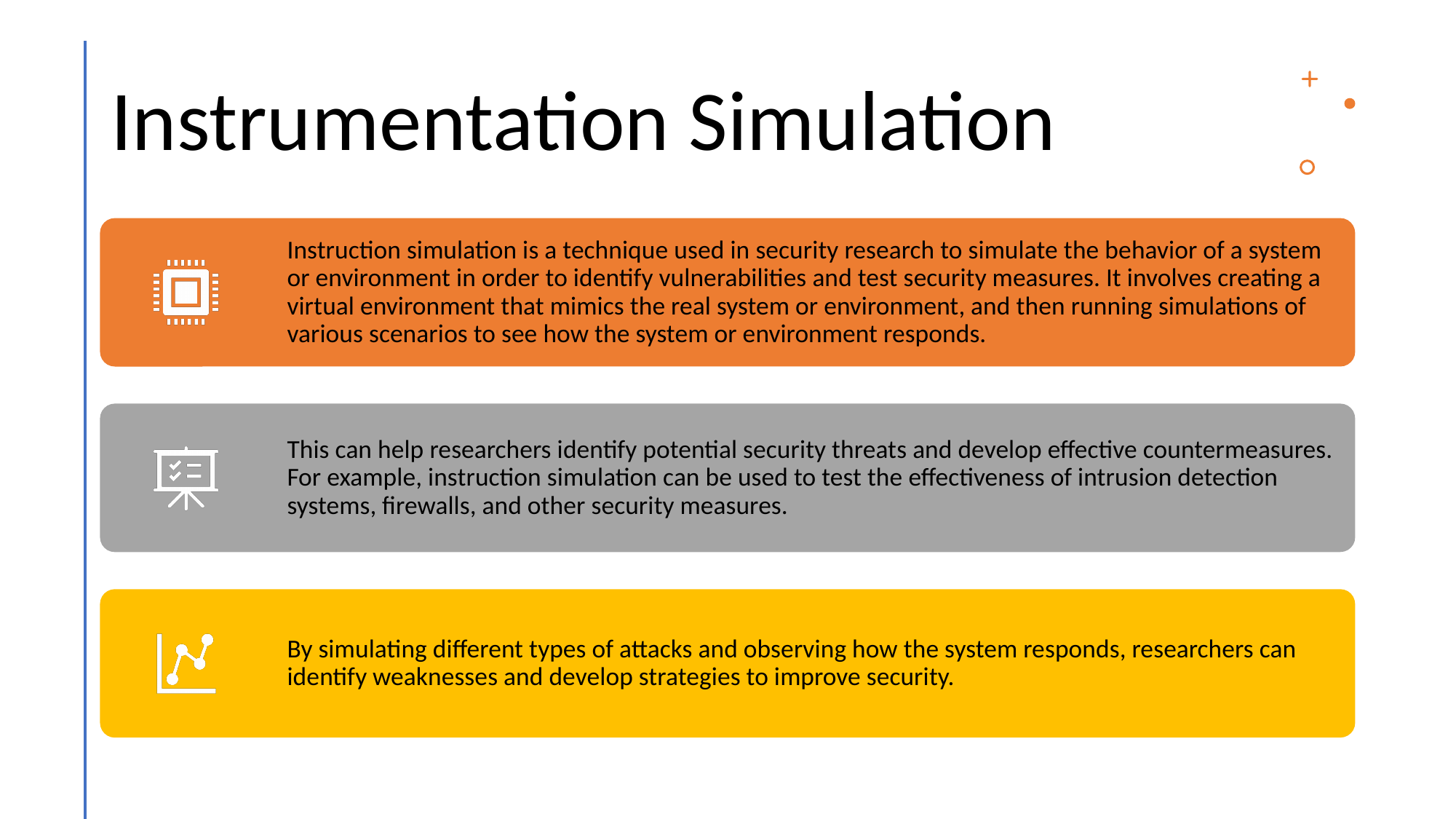

# Instrumentation Simulation

Instruction simulation is a technique used in security research to simulate the behavior of a system or environment in order to identify vulnerabilities and test security measures. It involves creating a virtual environment that mimics the real system or environment, and then running simulations of various scenarios to see how the system or environment responds.
This can help researchers identify potential security threats and develop effective countermeasures. For example, instruction simulation can be used to test the effectiveness of intrusion detection systems, firewalls, and other security measures.
By simulating different types of attacks and observing how the system responds, researchers can identify weaknesses and develop strategies to improve security.